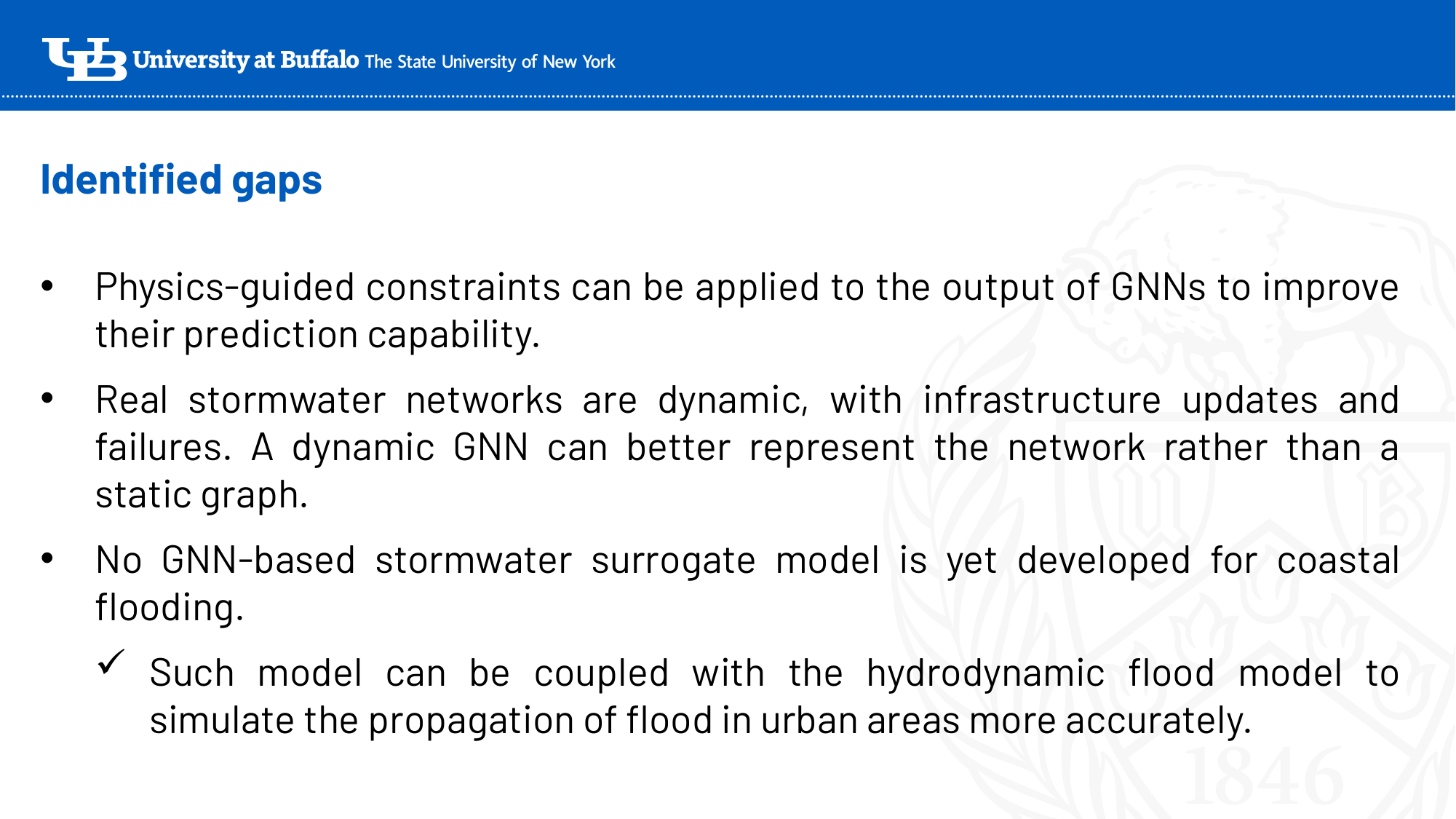

Identified gaps
Physics-guided constraints can be applied to the output of GNNs to improve their prediction capability.
Real stormwater networks are dynamic, with infrastructure updates and failures. A dynamic GNN can better represent the network rather than a static graph.
No GNN-based stormwater surrogate model is yet developed for coastal flooding.
Such model can be coupled with the hydrodynamic flood model to simulate the propagation of flood in urban areas more accurately.